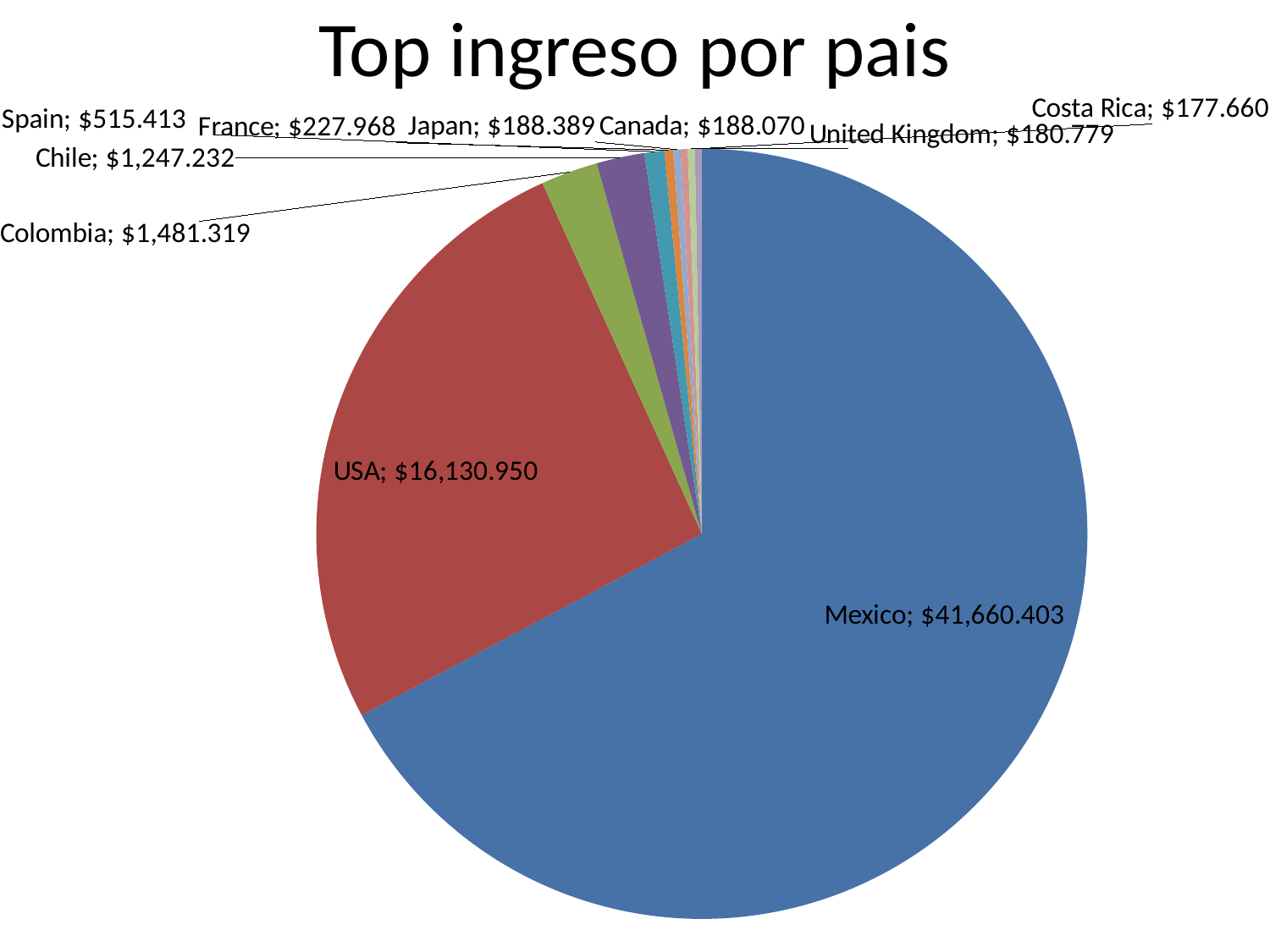

# Top ingreso por pais

### Chart

| Category |  |
|---|---|
| Mexico | 41660.40293842432 |
| USA | 16130.95 |
| Colombia | 1481.3193514047384 |
| Chile | 1247.2316942126827 |
| Spain | 515.4134925750016 |
| France | 227.96781018886446 |
| Japan | 188.3890942133202 |
| Canada | 188.06972810822822 |
| United Kingdom | 180.7794974581505 |
| Costa Rica | 177.66021898367157 |